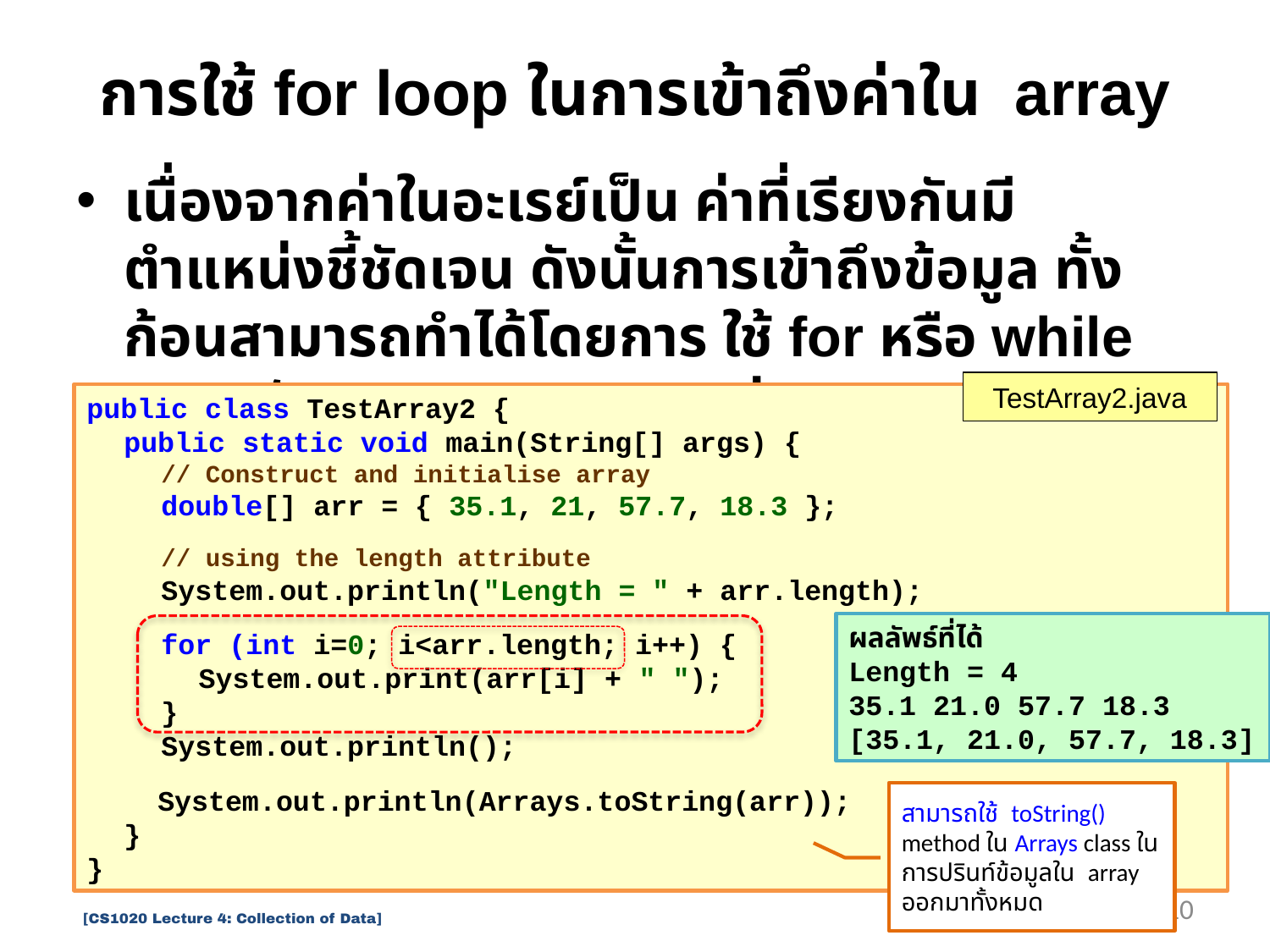

# การใช้ for loop ในการเข้าถึงค่าใน  array
เนื่องจากค่าในอะเรย์เป็น ค่าที่เรียงกันมีตำแหน่งชี้ชัดเจน ดังนั้นการเข้าถึงข้อมูล ทั้งก้อนสามารถทำได้โดยการ ใช้ for หรือ while loop กับขนาดของ array ผ่าน attribute length ดังตัวอย่าง
TestArray2.java
public class TestArray2 {
	public static void main(String[] args) {
		// Construct and initialise array
		double[] arr = { 35.1, 21, 57.7, 18.3 };

		// using the length attribute
		System.out.println("Length = " + arr.length);

		for (int i=0; i<arr.length; i++) {
			System.out.print(arr[i] + " ");
		}
		System.out.println();

	  System.out.println(Arrays.toString(arr));
	}
}

ผลลัพธ์ที่ได้
Length = 4
35.1 21.0 57.7 18.3
[35.1, 21.0, 57.7, 18.3]
ผลลัพธ์บนหน้าจอ
Length = 4
35.1 21.0 57.7 18.3
สามารถใช้  toString() method ใน Arrays class ในการปรินท์ข้อมูลใน  array ออกมาทั้งหมด
10
[CS1020 Lecture 4: Collection of Data]